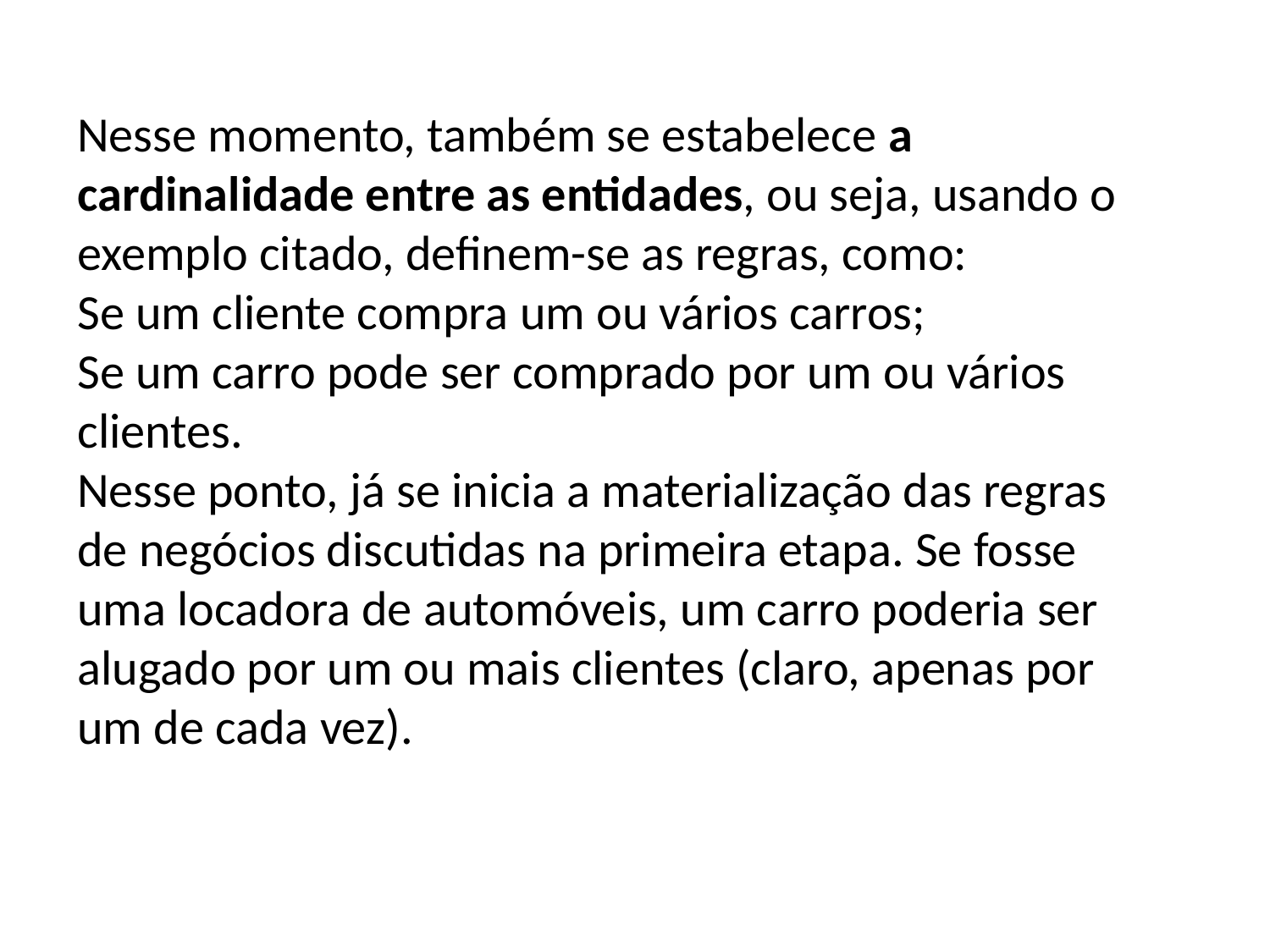

Nesse momento, também se estabelece a cardinalidade entre as entidades, ou seja, usando o exemplo citado, definem-se as regras, como:
Se um cliente compra um ou vários carros;
Se um carro pode ser comprado por um ou vários clientes.
Nesse ponto, já se inicia a materialização das regras de negócios discutidas na primeira etapa. Se fosse uma locadora de automóveis, um carro poderia ser alugado por um ou mais clientes (claro, apenas por um de cada vez).